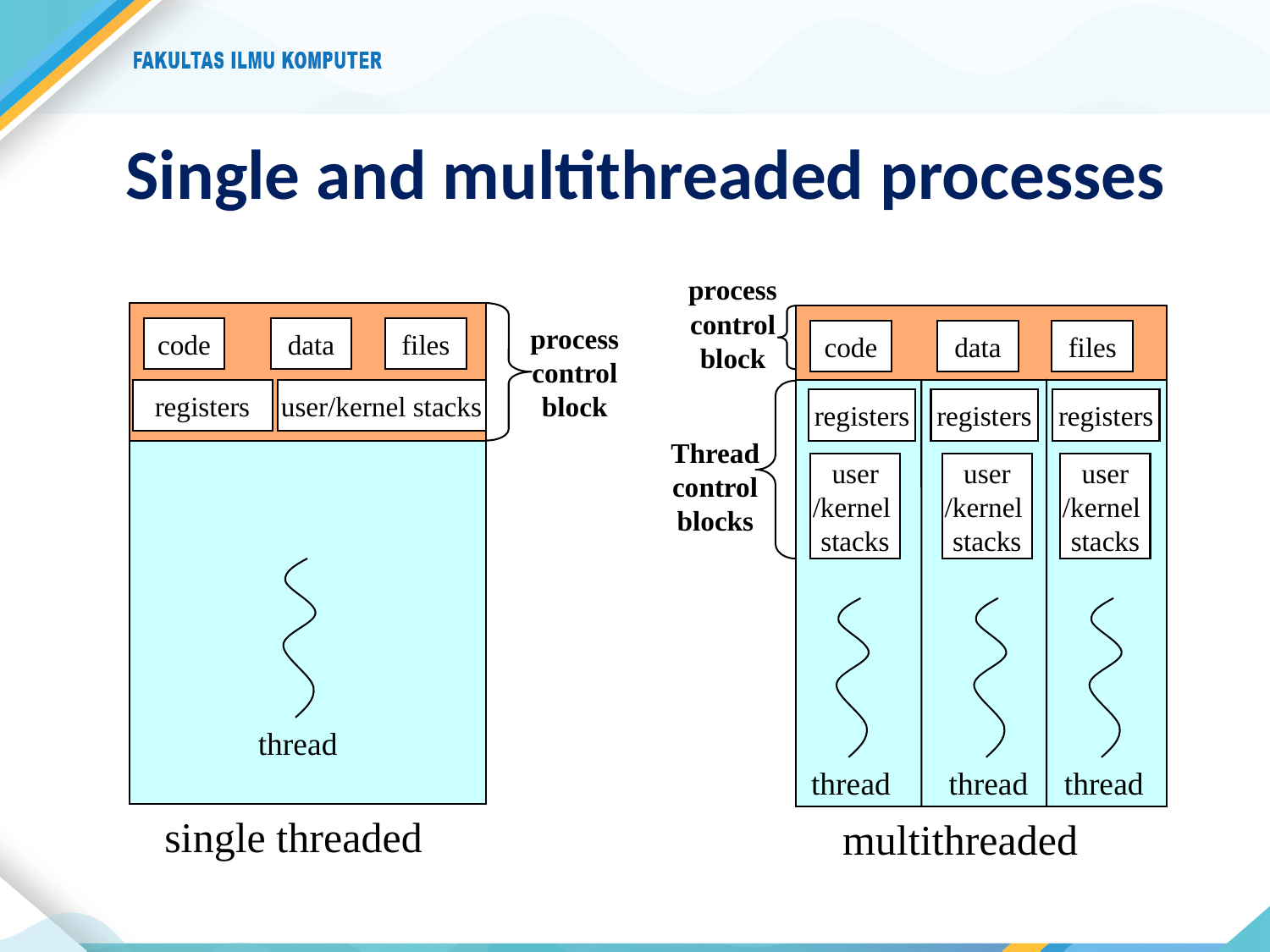

# Single and multithreaded processes
process control block

code
data
files

registers
registers
registers
user
/kernel
stacks
user
/kernel
stacks
user
/kernel
stacks

thread
thread
thread
multithreaded

Thread control blocks

process control block
code
data
files
registers
user/kernel stacks

thread
single threaded